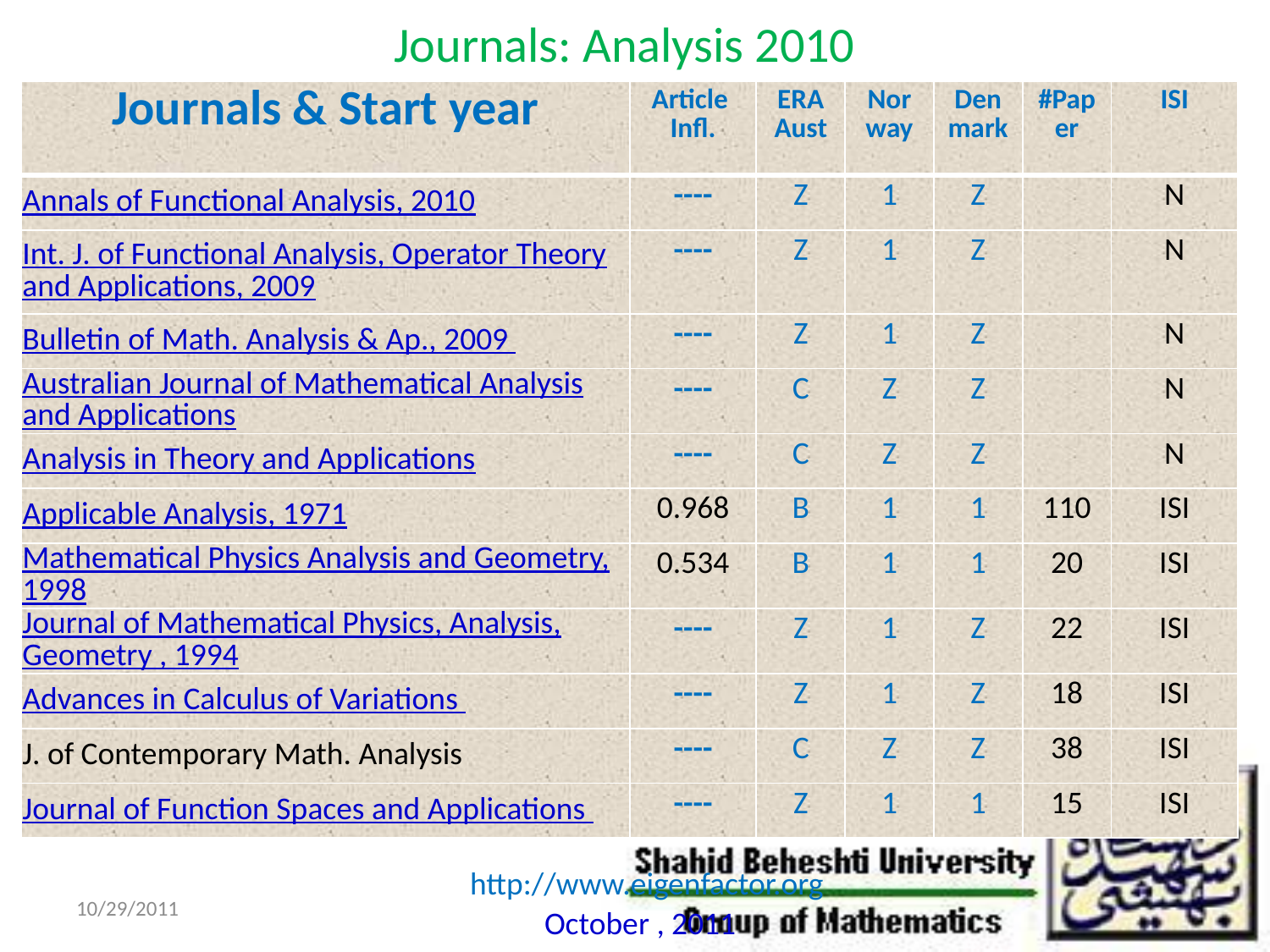

# Journals: Analysis 2010
| Journals & Start year | Article Infl. | ERA Aust | Nor way | Denmark | #Paper | ISI |
| --- | --- | --- | --- | --- | --- | --- |
| Annals of Functional Analysis, 2010 | ---- | Z | 1 | Z |  | N |
| Int. J. of Functional Analysis, Operator Theory and Applications, 2009 | ---- | Z | 1 | Z |  | N |
| Bulletin of Math. Analysis & Ap., 2009 | ---- | Z | 1 | Z |  | N |
| Australian Journal of Mathematical Analysis and Applications | ---- | C | Z | Z |  | N |
| Analysis in Theory and Applications | ---- | C | Z | Z |  | N |
| Applicable Analysis, 1971 | 0.968 | B | 1 | 1 | 110 | ISI |
| Mathematical Physics Analysis and Geometry, 1998 | 0.534 | B | 1 | 1 | 20 | ISI |
| Journal of Mathematical Physics, Analysis, Geometry , 1994 | ---- | Z | 1 | Z | 22 | ISI |
| Advances in Calculus of Variations | ---- | Z | 1 | Z | 18 | ISI |
| J. of Contemporary Math. Analysis | ---- | C | Z | Z | 38 | ISI |
| Journal of Function Spaces and Applications | ---- | Z | 1 | 1 | 15 | ISI |
http://www.eigenfactor.org
10/29/2011
October , 2011